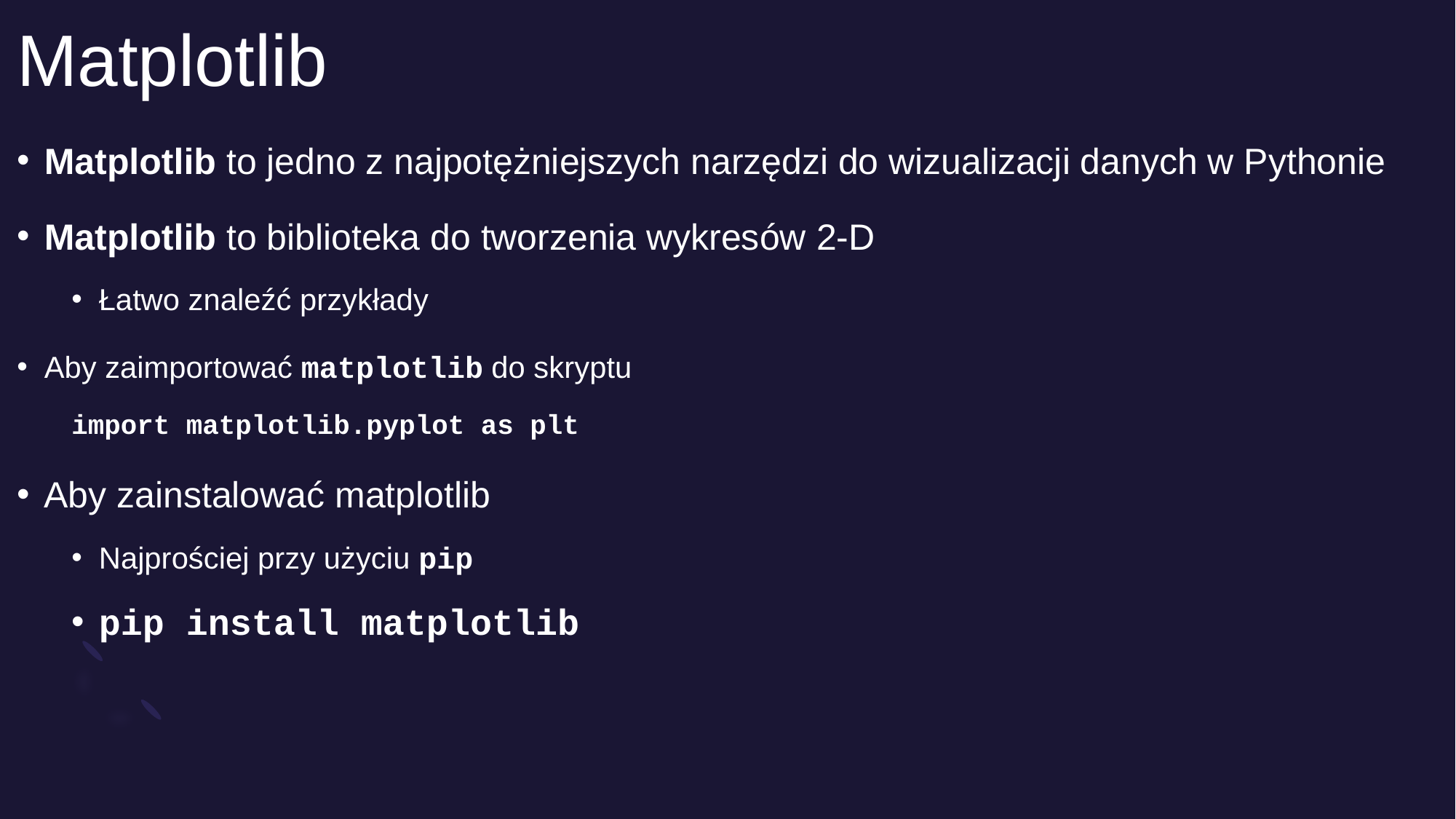

# Matplotlib
Matplotlib to jedno z najpotężniejszych narzędzi do wizualizacji danych w Pythonie
Matplotlib to biblioteka do tworzenia wykresów 2-D
Łatwo znaleźć przykłady
Aby zaimportować matplotlib do skryptu
import matplotlib.pyplot as plt
Aby zainstalować matplotlib
Najprościej przy użyciu pip
pip install matplotlib